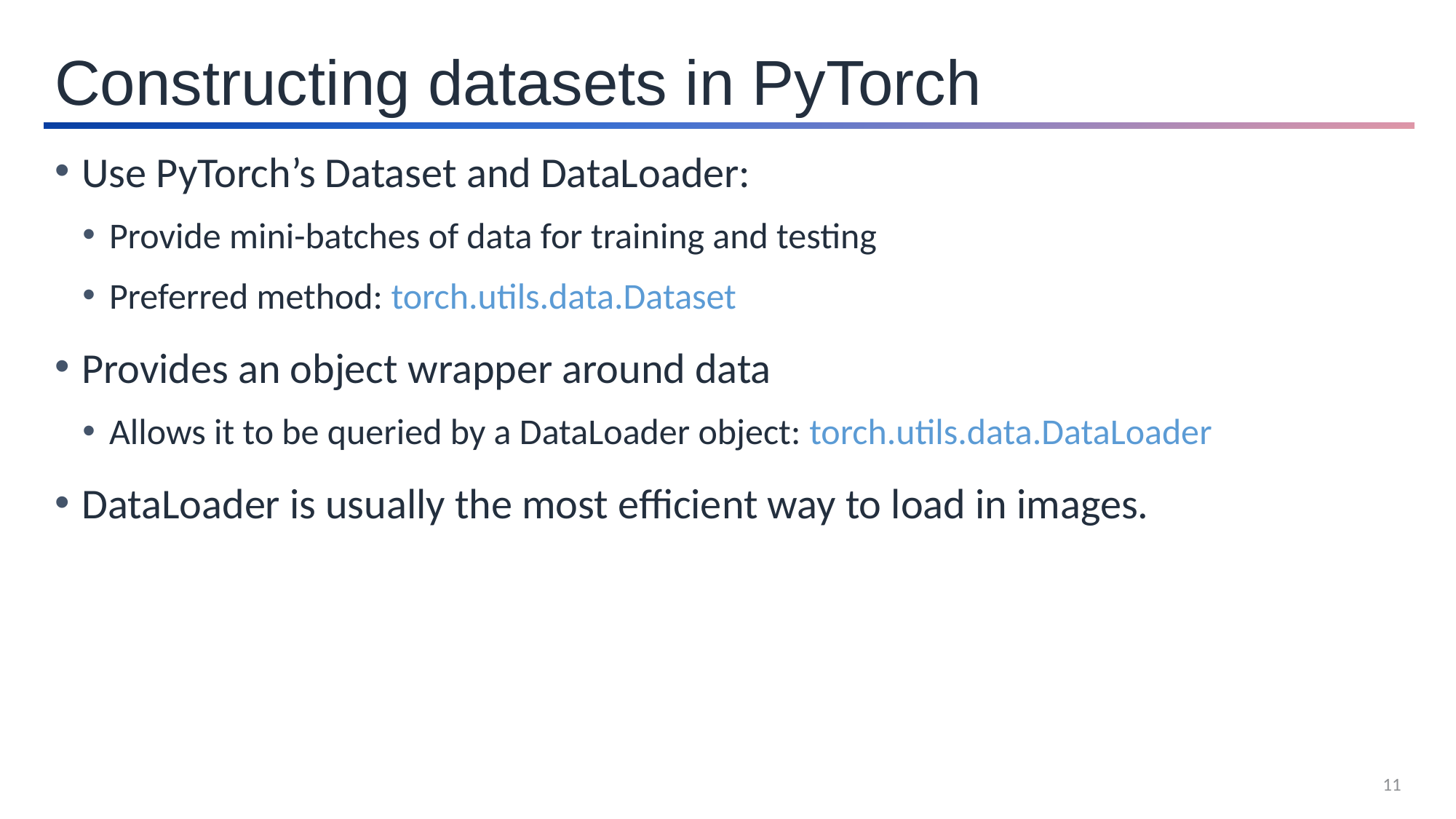

Constructing datasets in PyTorch
Use PyTorch’s Dataset and DataLoader:
Provide mini-batches of data for training and testing
Preferred method: torch.utils.data.Dataset
Provides an object wrapper around data
Allows it to be queried by a DataLoader object: torch.utils.data.DataLoader
DataLoader is usually the most efficient way to load in images.
11